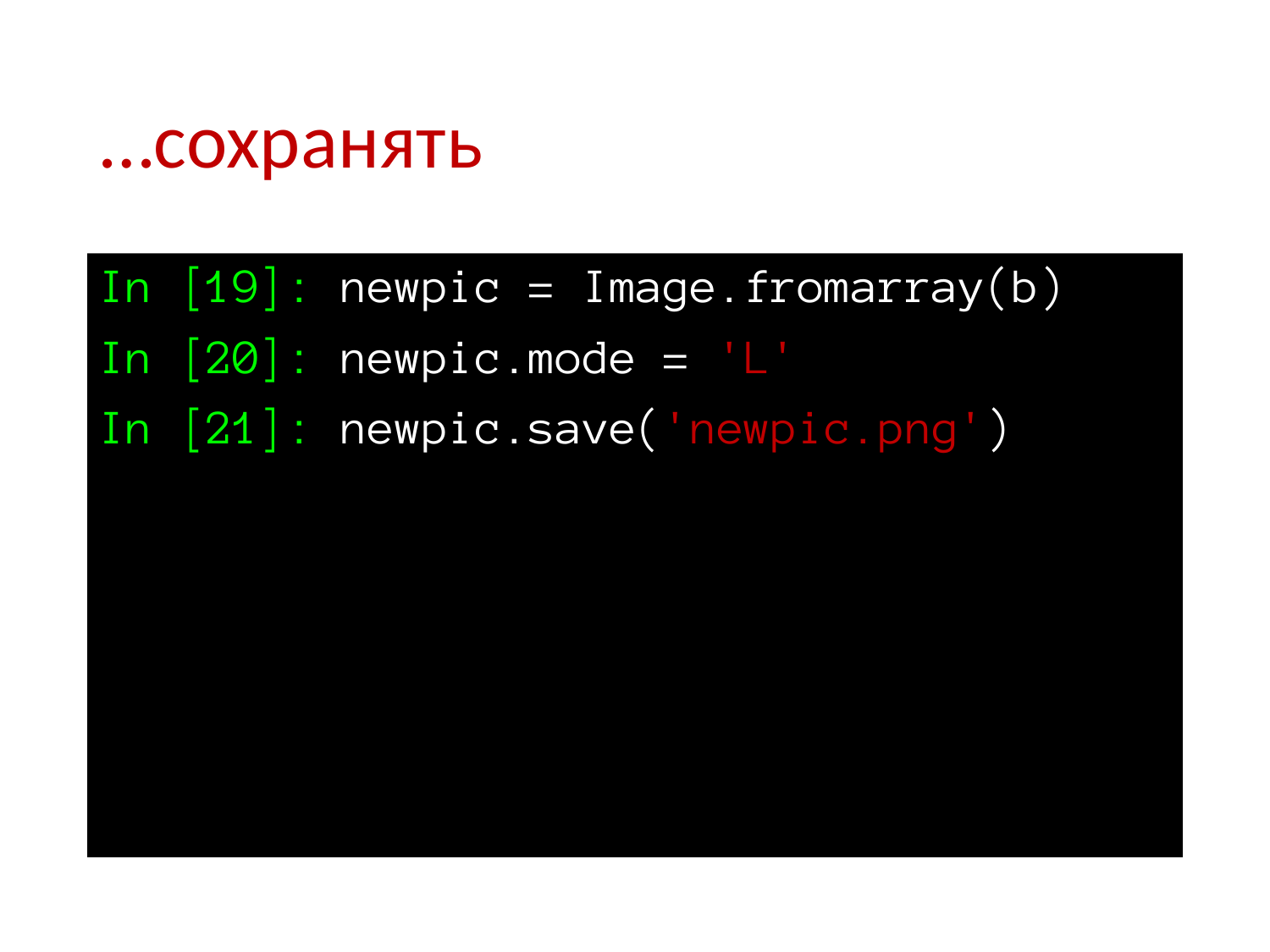

# …сохранять
In [19]: newpic = Image.fromarray(b)
In [20]: newpic.mode = 'L'
In [21]: newpic.save('newpic.png')